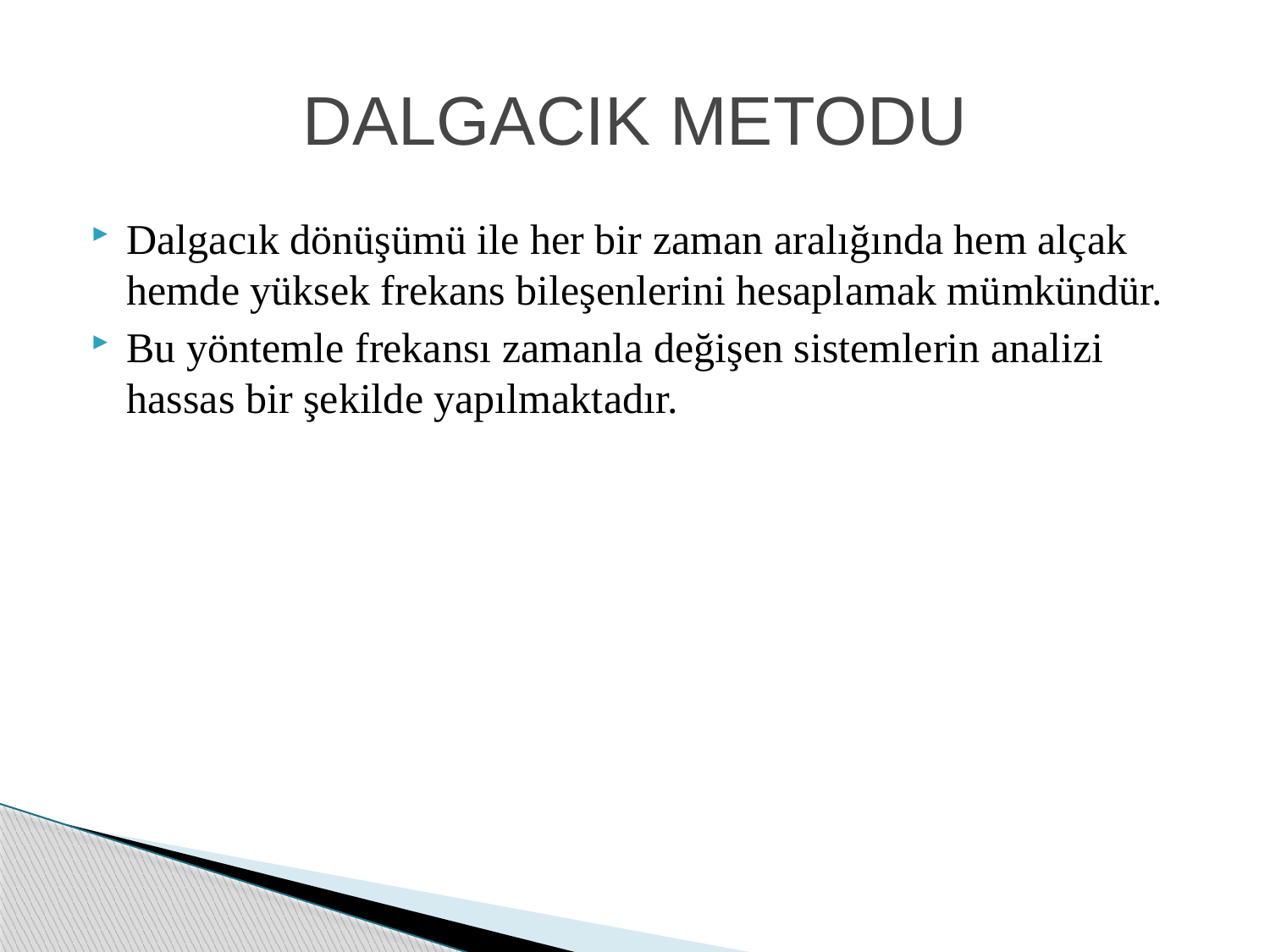

# DALGACIK METODU
Dalgacık dönüşümü ile her bir zaman aralığında hem alçak hemde yüksek frekans bileşenlerini hesaplamak mümkündür.
Bu yöntemle frekansı zamanla değişen sistemlerin analizi hassas bir şekilde yapılmaktadır.